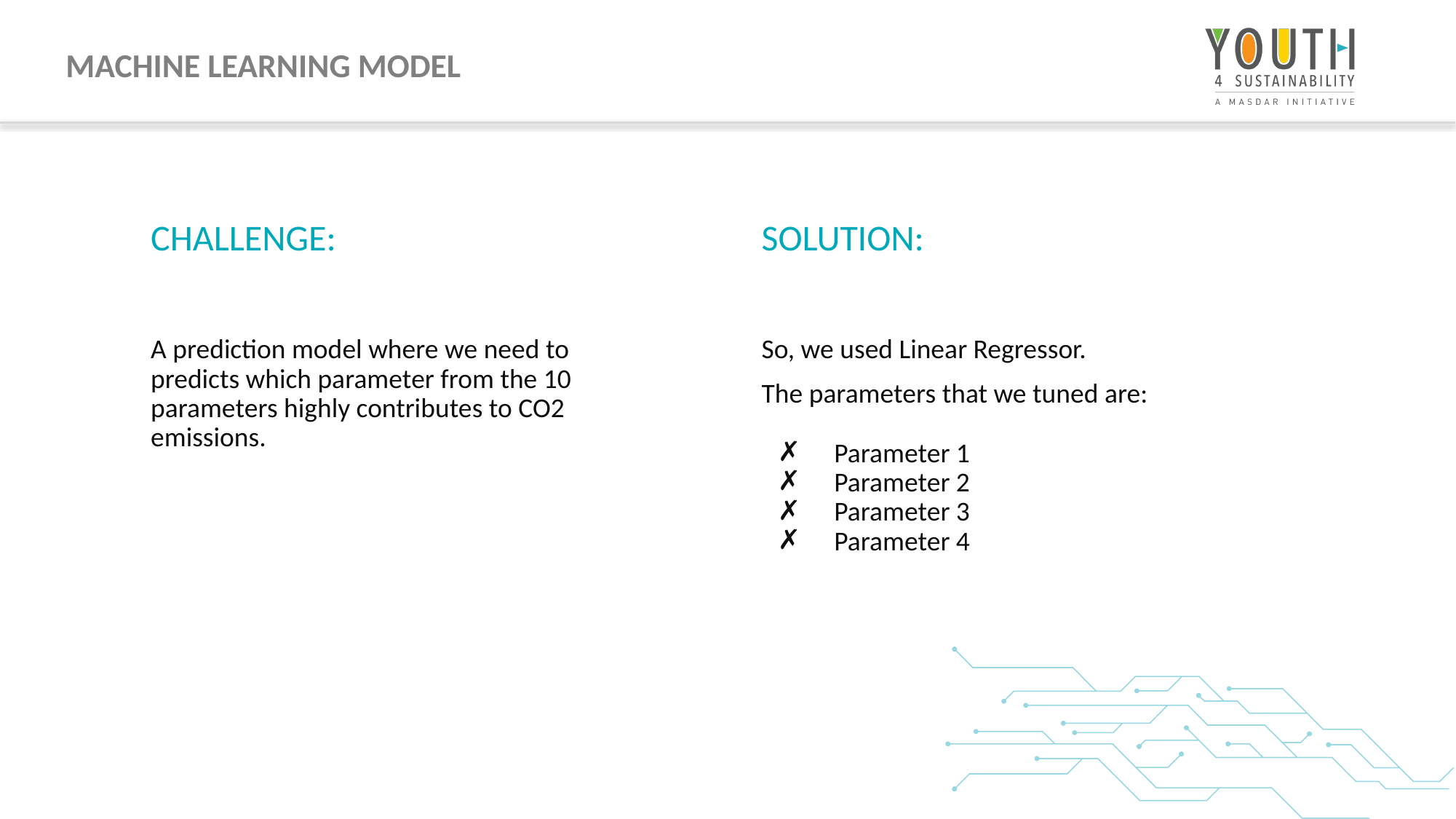

MACHINE LEARNING MODEL
CHALLENGE:

A prediction model where we need to predicts which parameter from the 10 parameters highly contributes to CO2 emissions.
SOLUTION:

So, we used Linear Regressor.
The parameters that we tuned are:
Parameter 1
Parameter 2
Parameter 3
Parameter 4